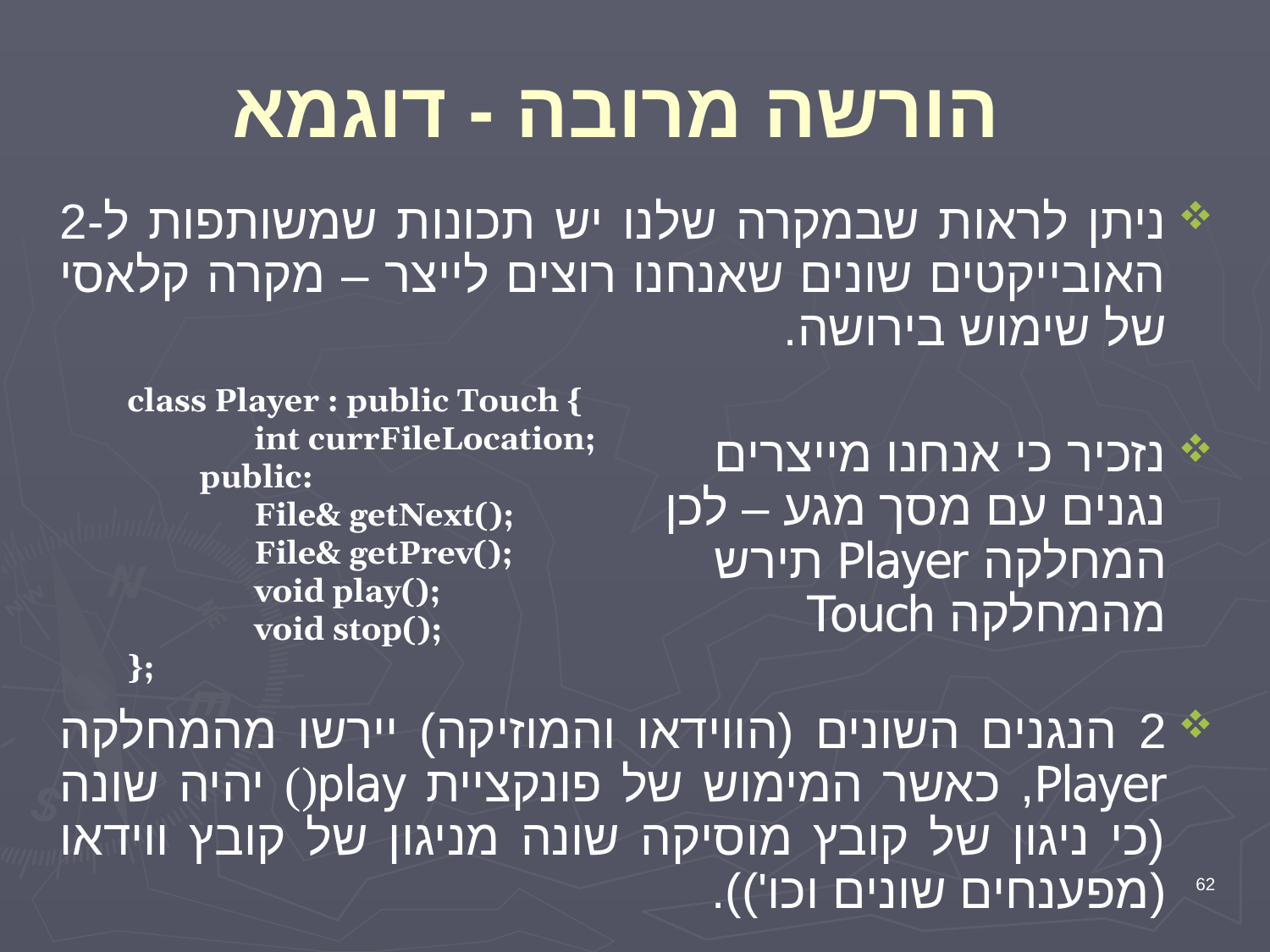

# הורשה מרובה - דוגמא
ניתן לראות שבמקרה שלנו יש תכונות שמשותפות ל-2 האובייקטים שונים שאנחנו רוצים לייצר – מקרה קלאסי של שימוש בירושה.

נזכיר כי אנחנו מייצרים
נגנים עם מסך מגע – לכן
המחלקה Player תירש
מהמחלקה Touch
2 הנגנים השונים (הווידאו והמוזיקה) יירשו מהמחלקה Player, כאשר המימוש של פונקציית play() יהיה שונה (כי ניגון של קובץ מוסיקה שונה מניגון של קובץ ווידאו (מפענחים שונים וכו')).
class Player : public Touch {
	int currFileLocation;
         public:
      	File& getNext();
	File& getPrev();
	void play();
	void stop();
};
62